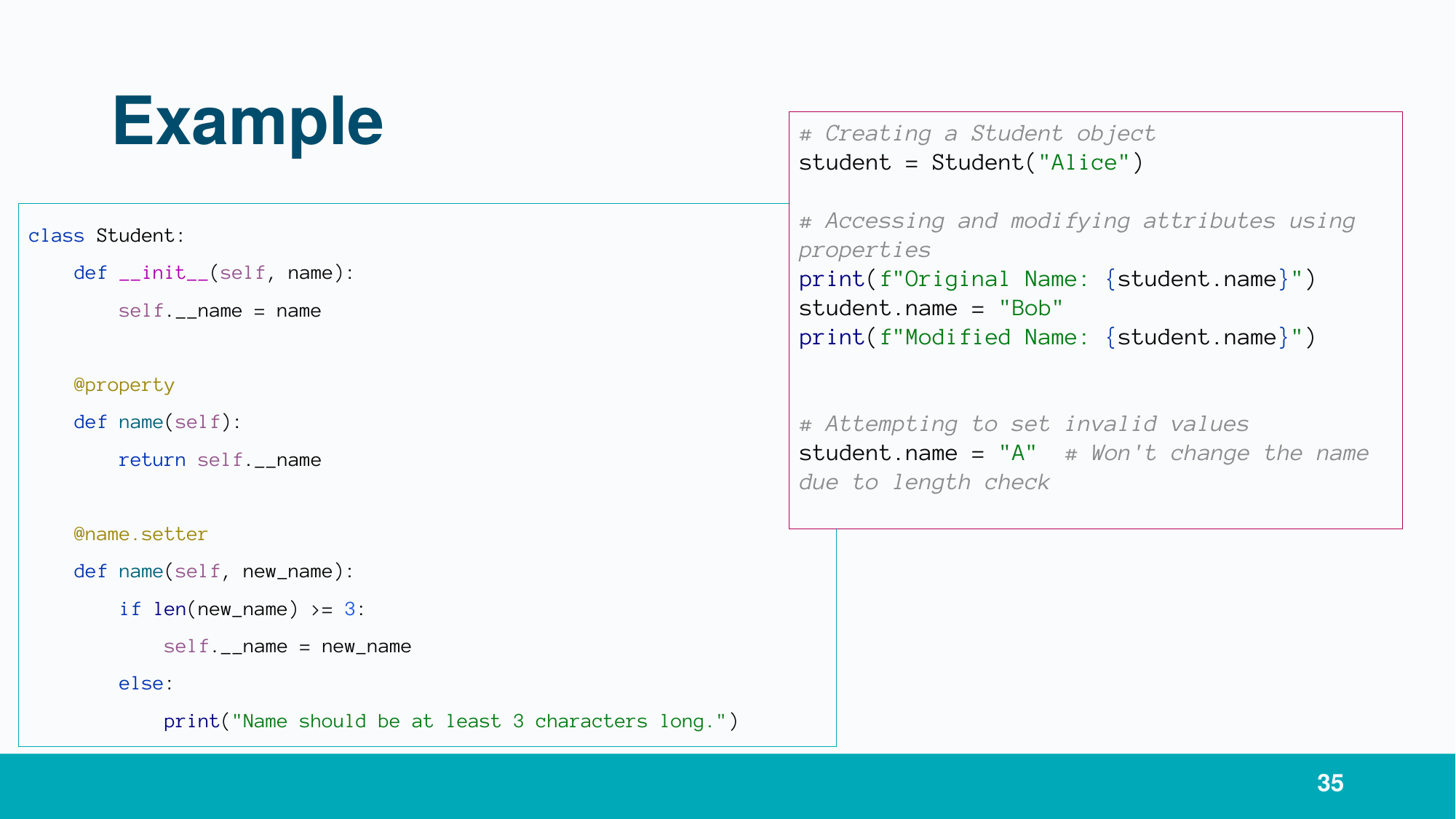

# Example
# Creating a Student object student = Student("Alice") # Accessing and modifying attributes using properties print(f"Original Name: {student.name}") student.name = "Bob" print(f"Modified Name: {student.name}") # Attempting to set invalid values student.name = "A"  # Won't change the name due to length check

class Student:
    def __init__(self, name):
        self.__name = name
    @property
    def name(self):
        return self.__name
    @name.setter
    def name(self, new_name):
        if len(new_name) >= 3:
            self.__name = new_name
        else:
            print("Name should be at least 3 characters long.")

35